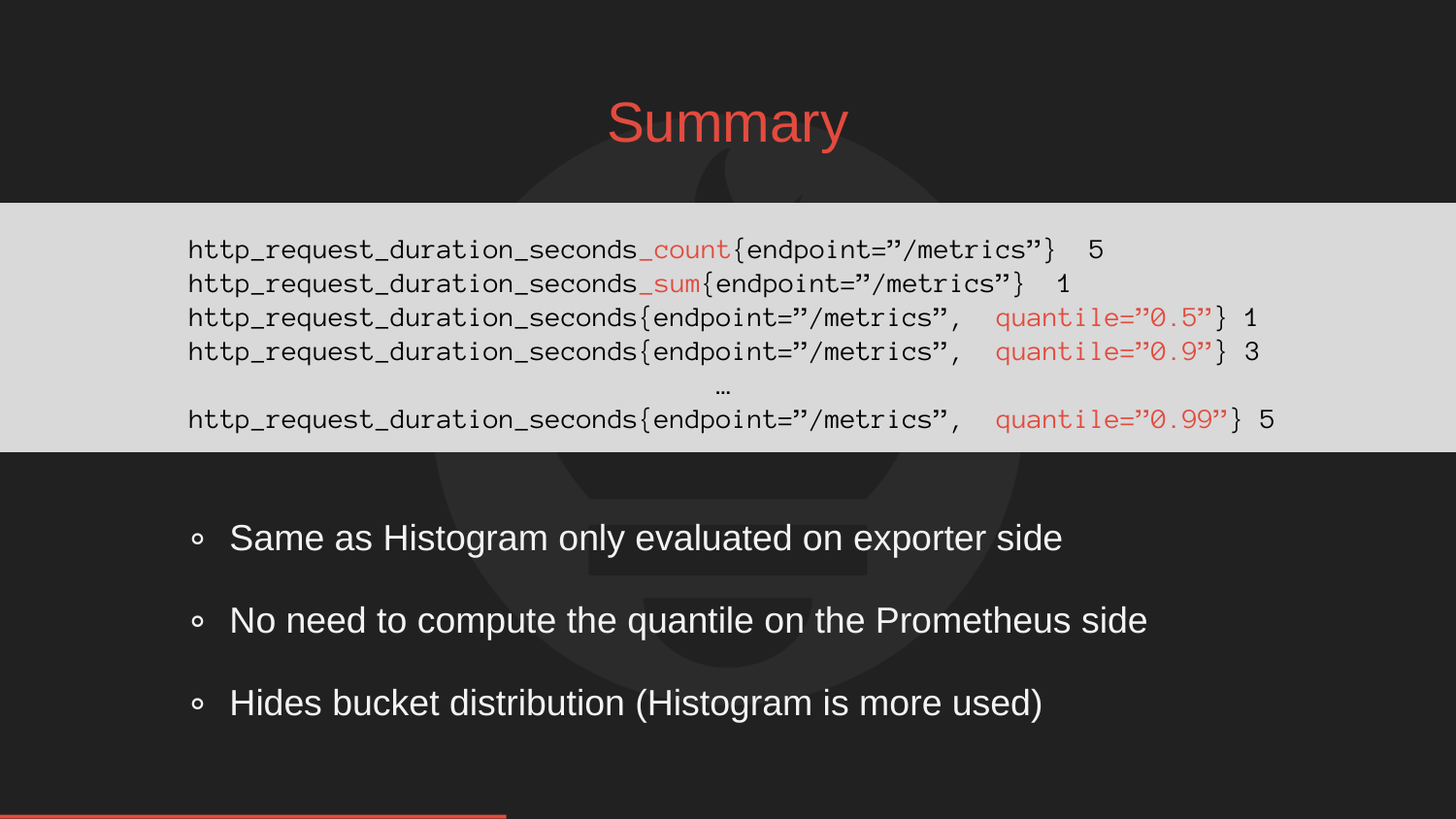

# Summary
http_request_duration_seconds_count{endpoint=”/metrics”}  5
http_request_duration_seconds_sum{endpoint=”/metrics”}  1
http_request_duration_seconds{endpoint=”/metrics”,  quantile=”0.5”} 1
http_request_duration_seconds{endpoint=”/metrics”,  quantile=”0.9”} 3
                                  …
http_request_duration_seconds{endpoint=”/metrics”,  quantile=”0.99”} 5
∘  Same as Histogram only evaluated on exporter side
∘  No need to compute the quantile on the Prometheus side
∘  Hides bucket distribution (Histogram is more used)